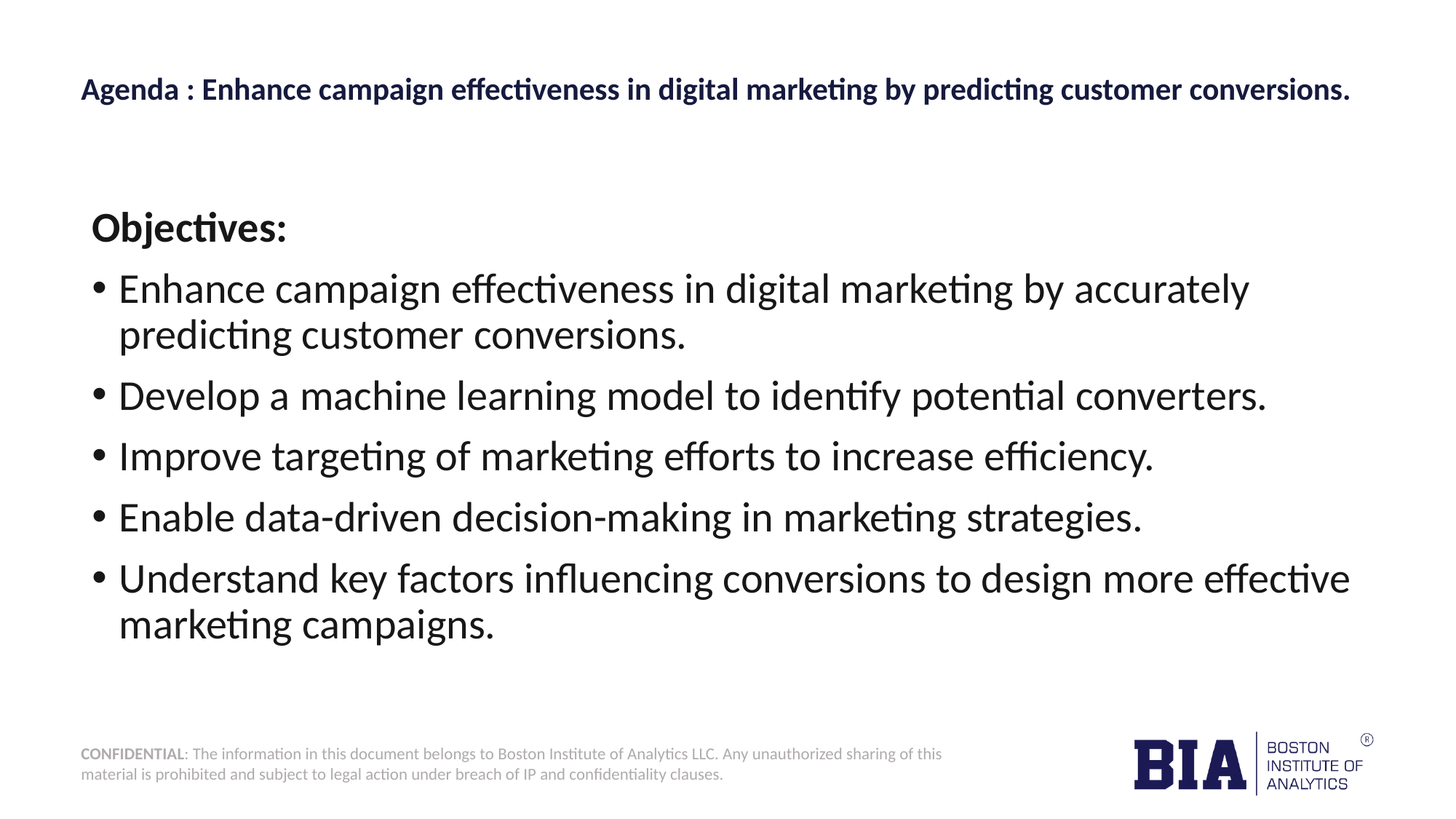

# Agenda : Enhance campaign effectiveness in digital marketing by predicting customer conversions.
Objectives:
Enhance campaign effectiveness in digital marketing by accurately predicting customer conversions.
Develop a machine learning model to identify potential converters.
Improve targeting of marketing efforts to increase efficiency.
Enable data-driven decision-making in marketing strategies.
Understand key factors influencing conversions to design more effective marketing campaigns.